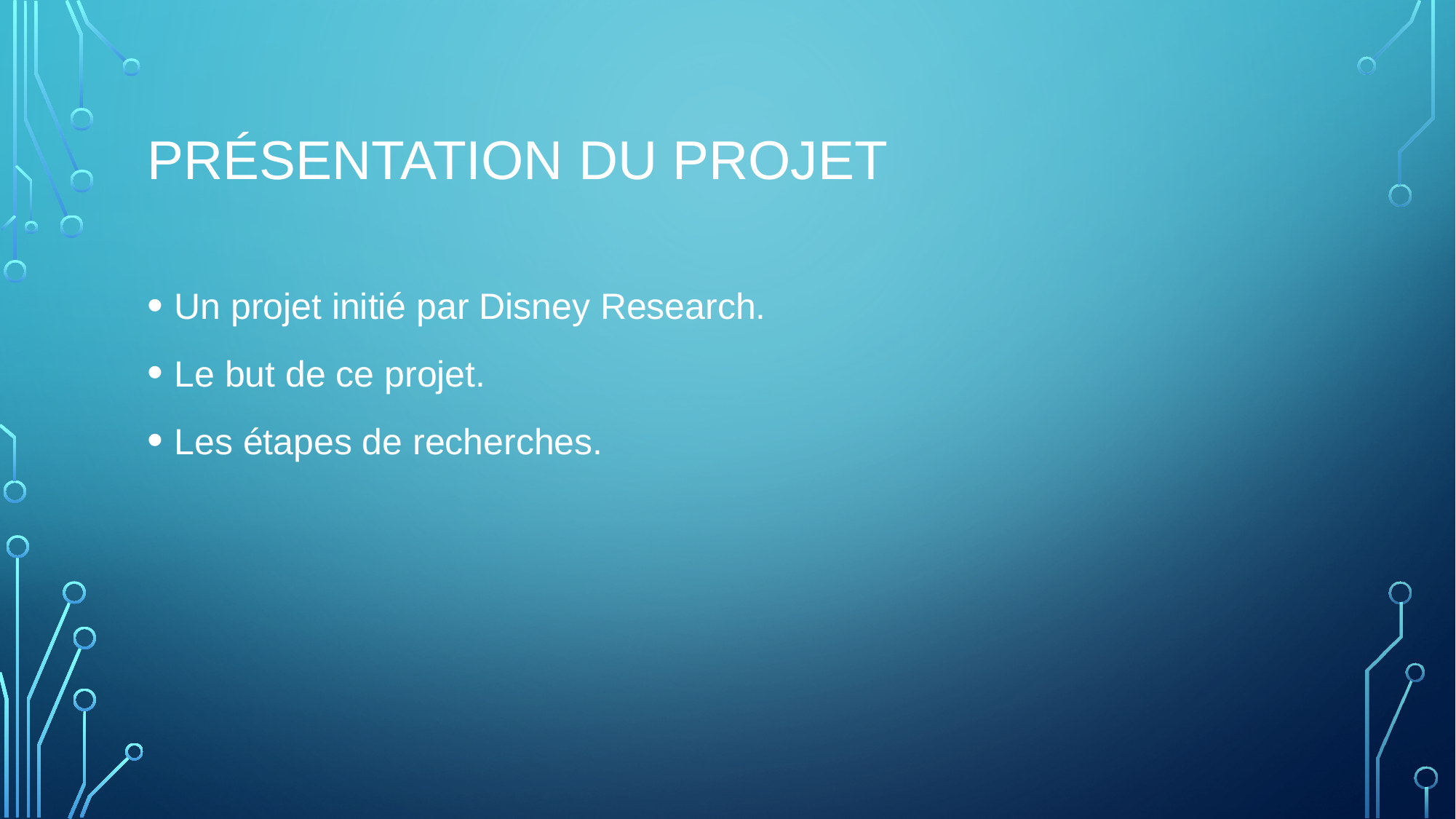

# Présentation du projet
Un projet initié par Disney Research.
Le but de ce projet.
Les étapes de recherches.